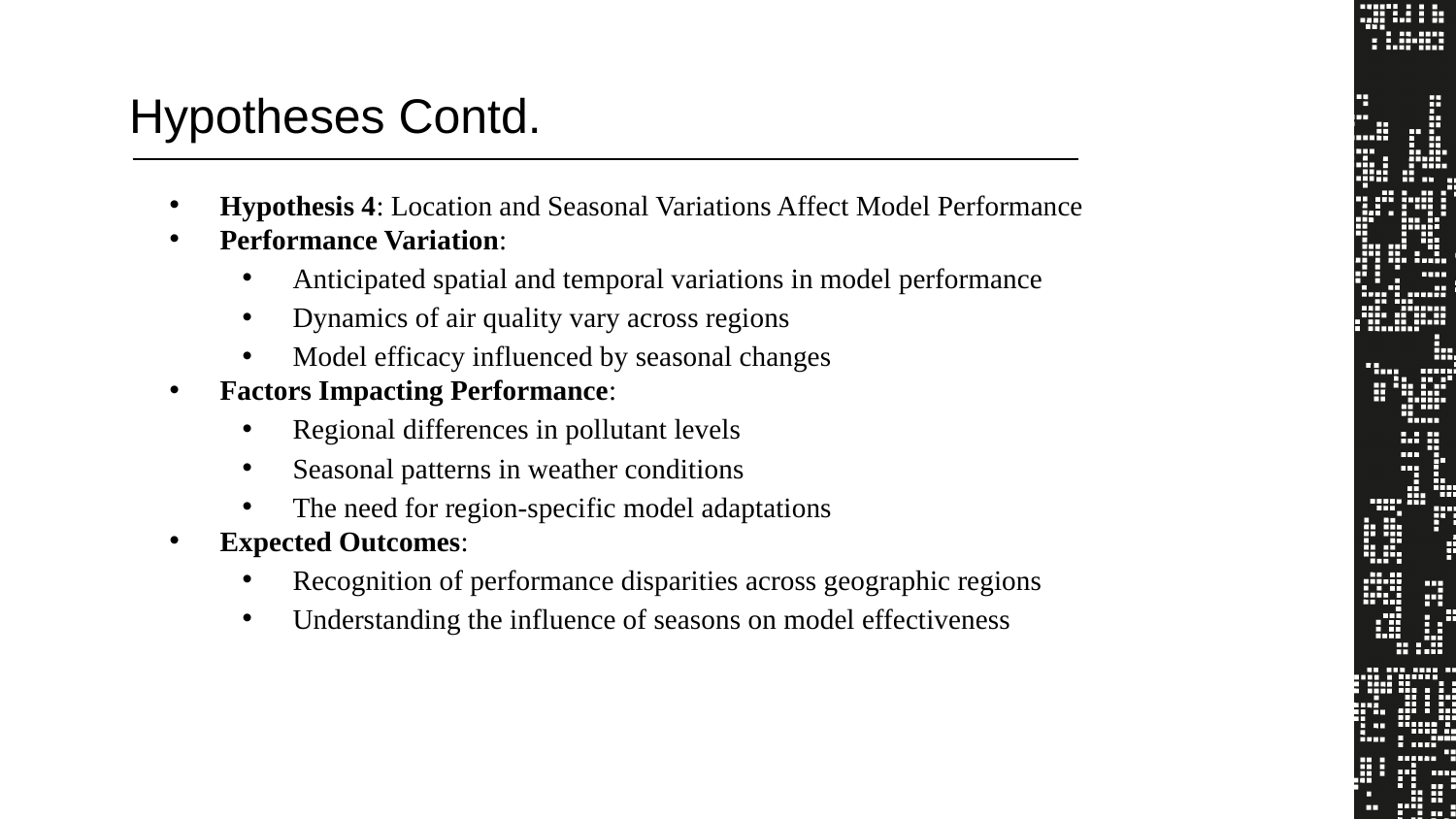

Hypotheses Contd.
Hypothesis 4: Location and Seasonal Variations Affect Model Performance
Performance Variation:
Anticipated spatial and temporal variations in model performance
Dynamics of air quality vary across regions
Model efficacy influenced by seasonal changes
Factors Impacting Performance:
Regional differences in pollutant levels
Seasonal patterns in weather conditions
The need for region-specific model adaptations
Expected Outcomes:
Recognition of performance disparities across geographic regions
Understanding the influence of seasons on model effectiveness